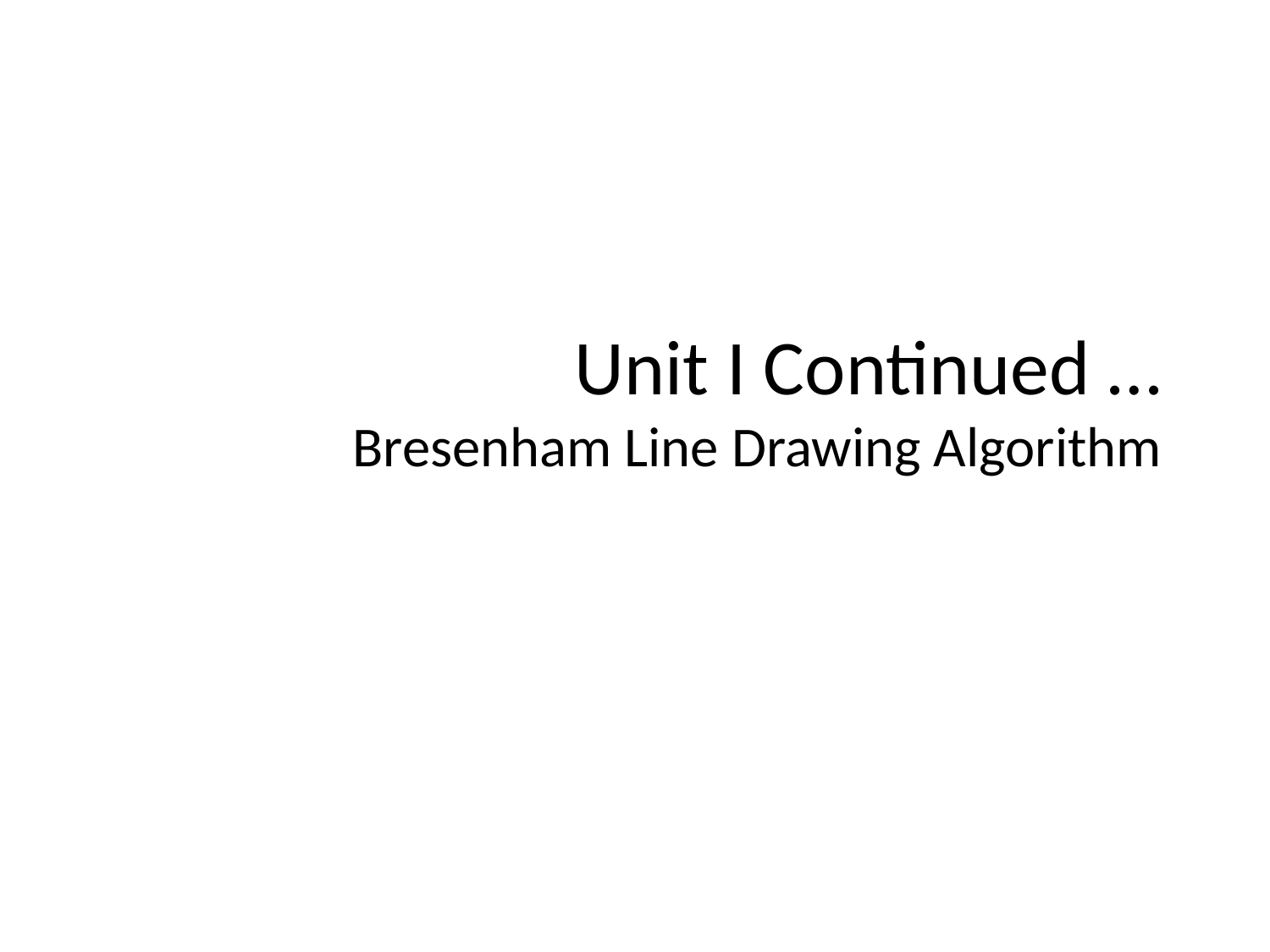

# Unit I Continued … Bresenham Line Drawing Algorithm